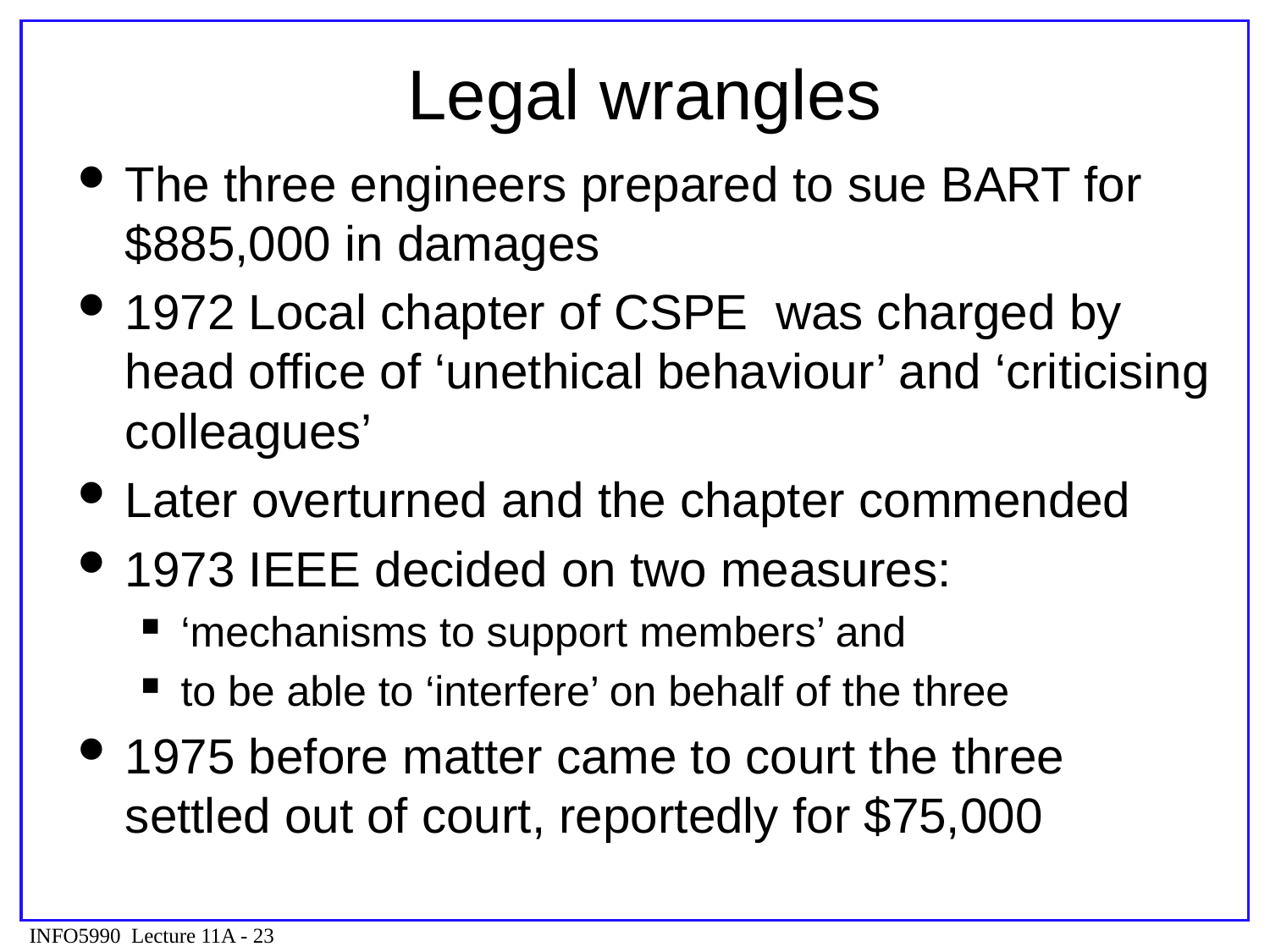

# Legal wrangles
The three engineers prepared to sue BART for $885,000 in damages
1972 Local chapter of CSPE  was charged by head office of ‘unethical behaviour’ and ‘criticising colleagues’
Later overturned and the chapter commended
1973 IEEE decided on two measures:
‘mechanisms to support members’ and
to be able to ‘interfere’ on behalf of the three
1975 before matter came to court the three settled out of court, reportedly for $75,000